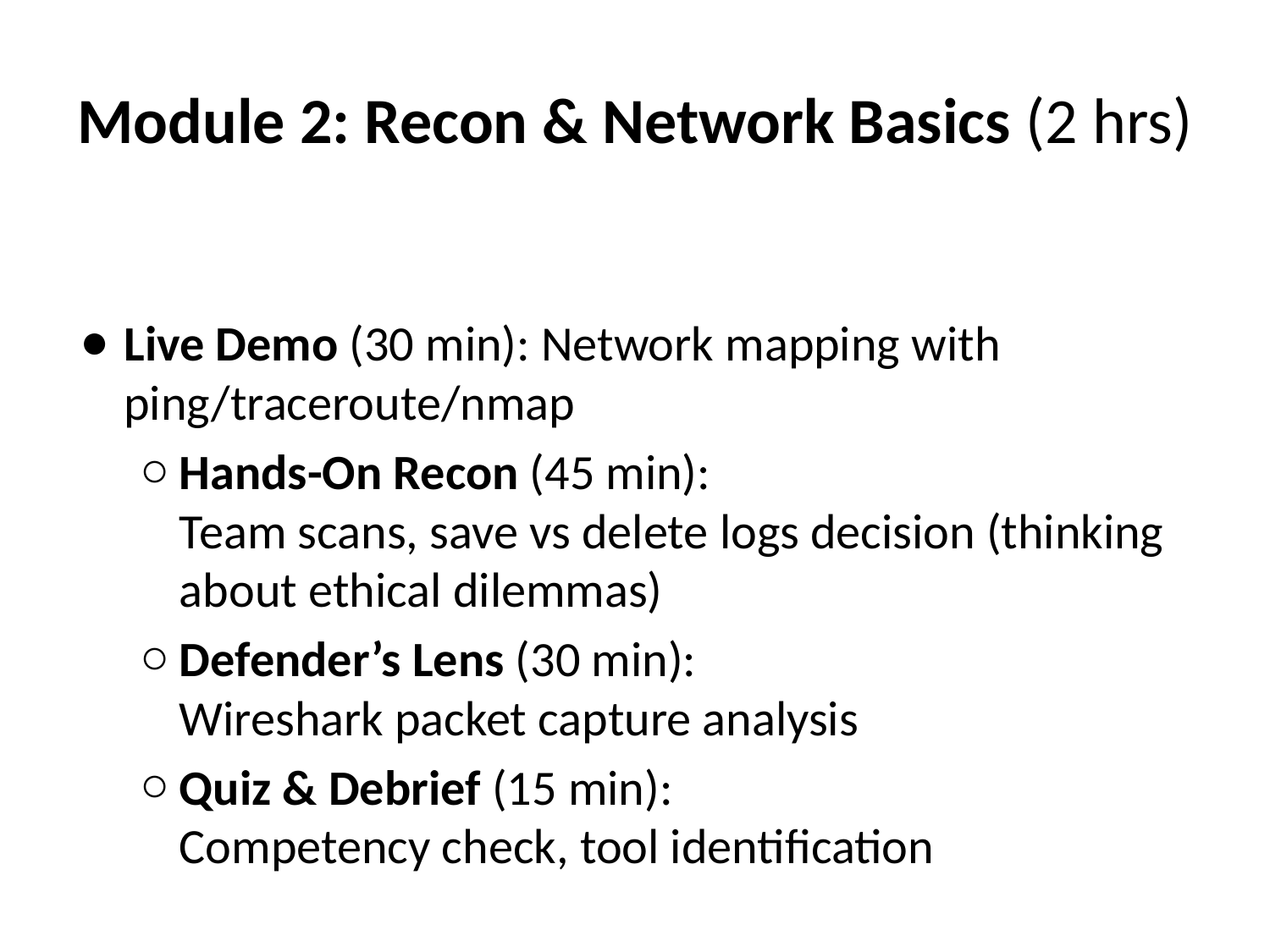

# Module 2: Recon & Network Basics (2 hrs)
Live Demo (30 min): Network mapping with ping/traceroute/nmap
Hands-On Recon (45 min):
Team scans, save vs delete logs decision (thinking about ethical dilemmas)
Defender’s Lens (30 min):
Wireshark packet capture analysis
Quiz & Debrief (15 min):
Competency check, tool identification